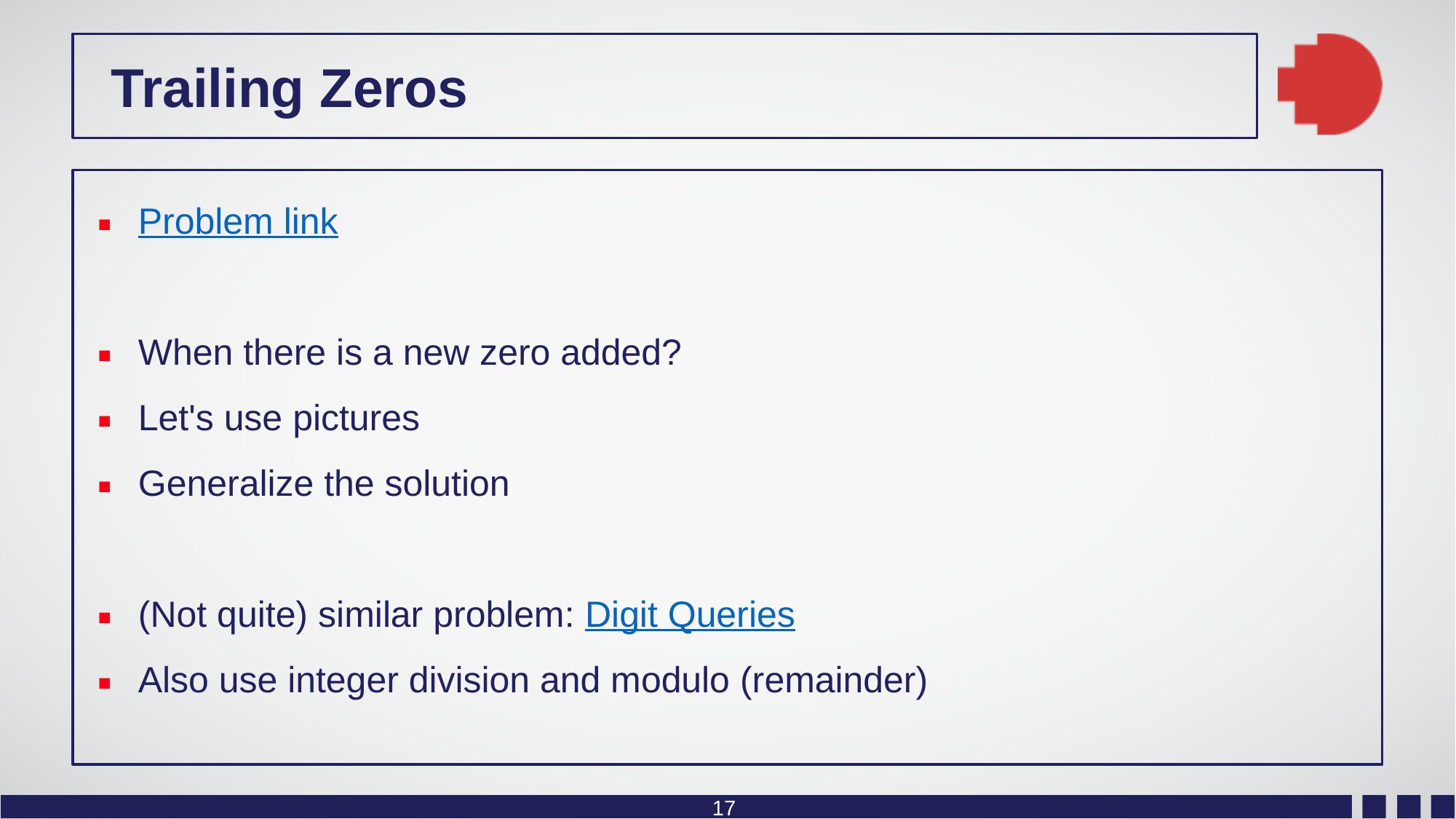

Trailing Zeros
Problem link

When there is a new zero added?
Let's use pictures
Generalize the solution

(Not quite) similar problem: Digit Queries
Also use integer division and modulo (remainder)

17